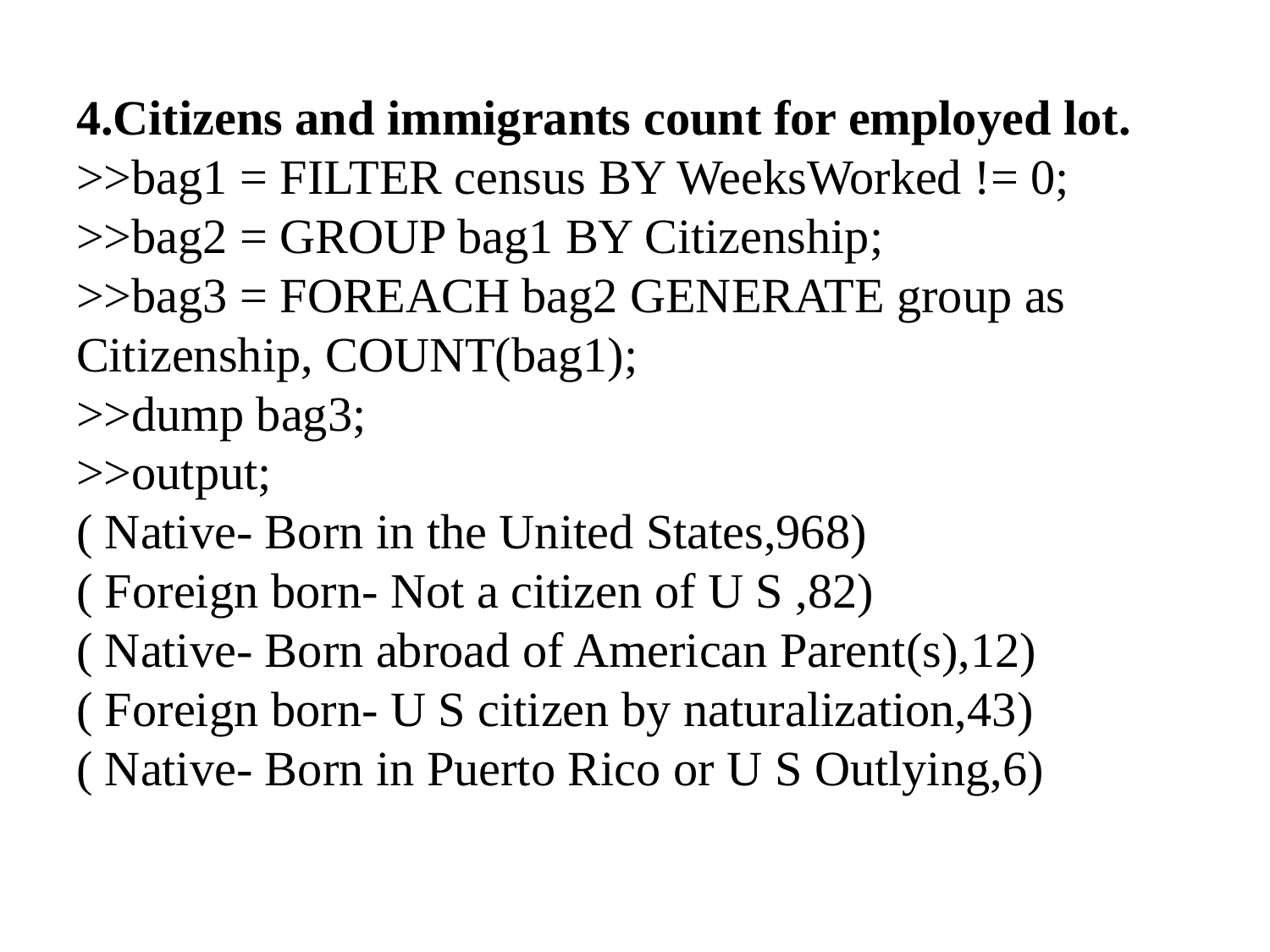

# 4.Citizens and immigrants count for employed lot. >>bag1 = FILTER census BY WeeksWorked != 0; >>bag2 = GROUP bag1 BY Citizenship; >>bag3 = FOREACH bag2 GENERATE group as Citizenship, COUNT(bag1); >>dump bag3; >>output; ( Native- Born in the United States,968) ( Foreign born- Not a citizen of U S ,82) ( Native- Born abroad of American Parent(s),12) ( Foreign born- U S citizen by naturalization,43) ( Native- Born in Puerto Rico or U S Outlying,6)